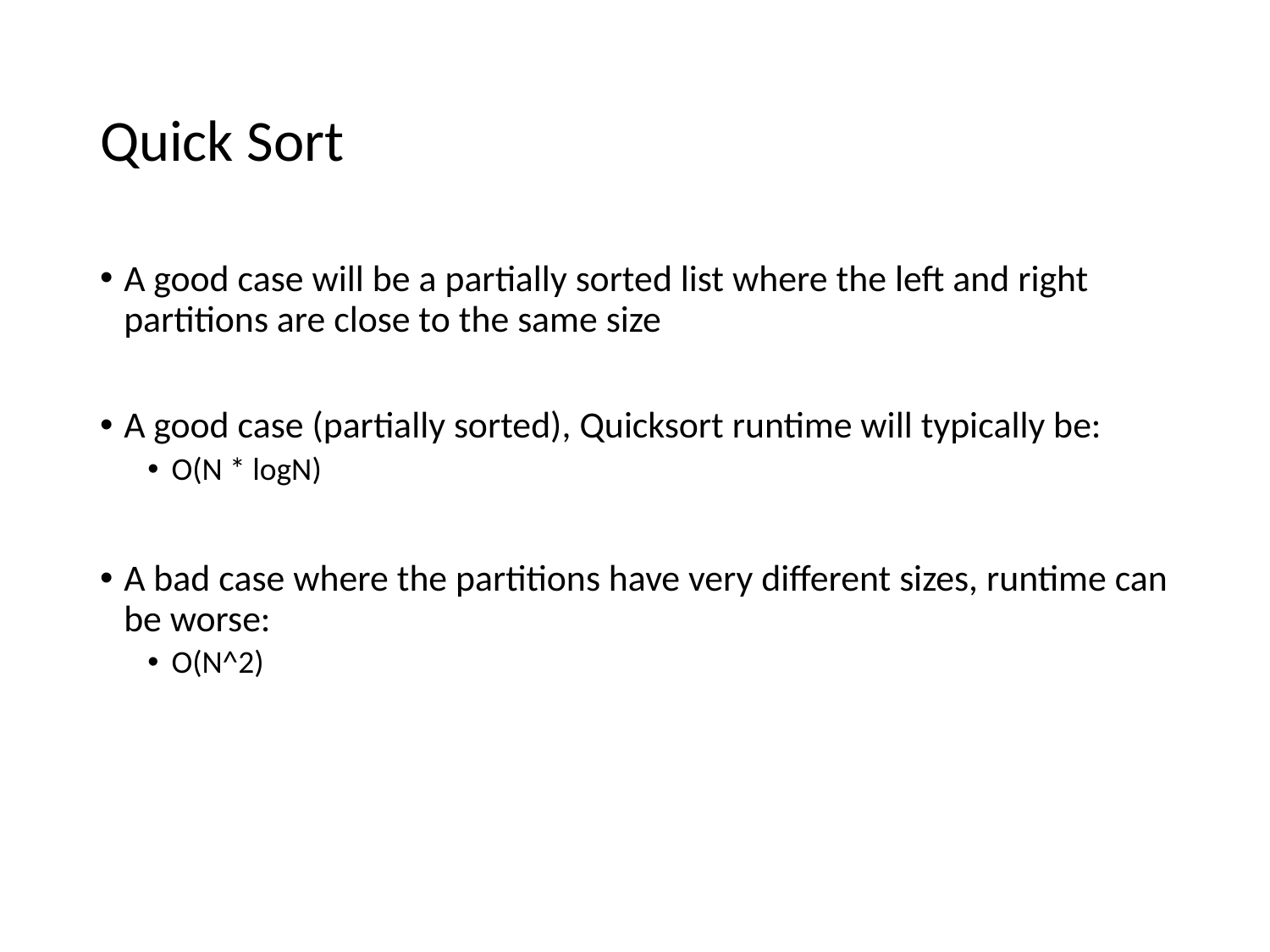

# Quick Sort
A good case will be a partially sorted list where the left and right partitions are close to the same size

A good case (partially sorted), Quicksort runtime will typically be:
O(N * logN)

A bad case where the partitions have very different sizes, runtime can be worse:
O(N^2)